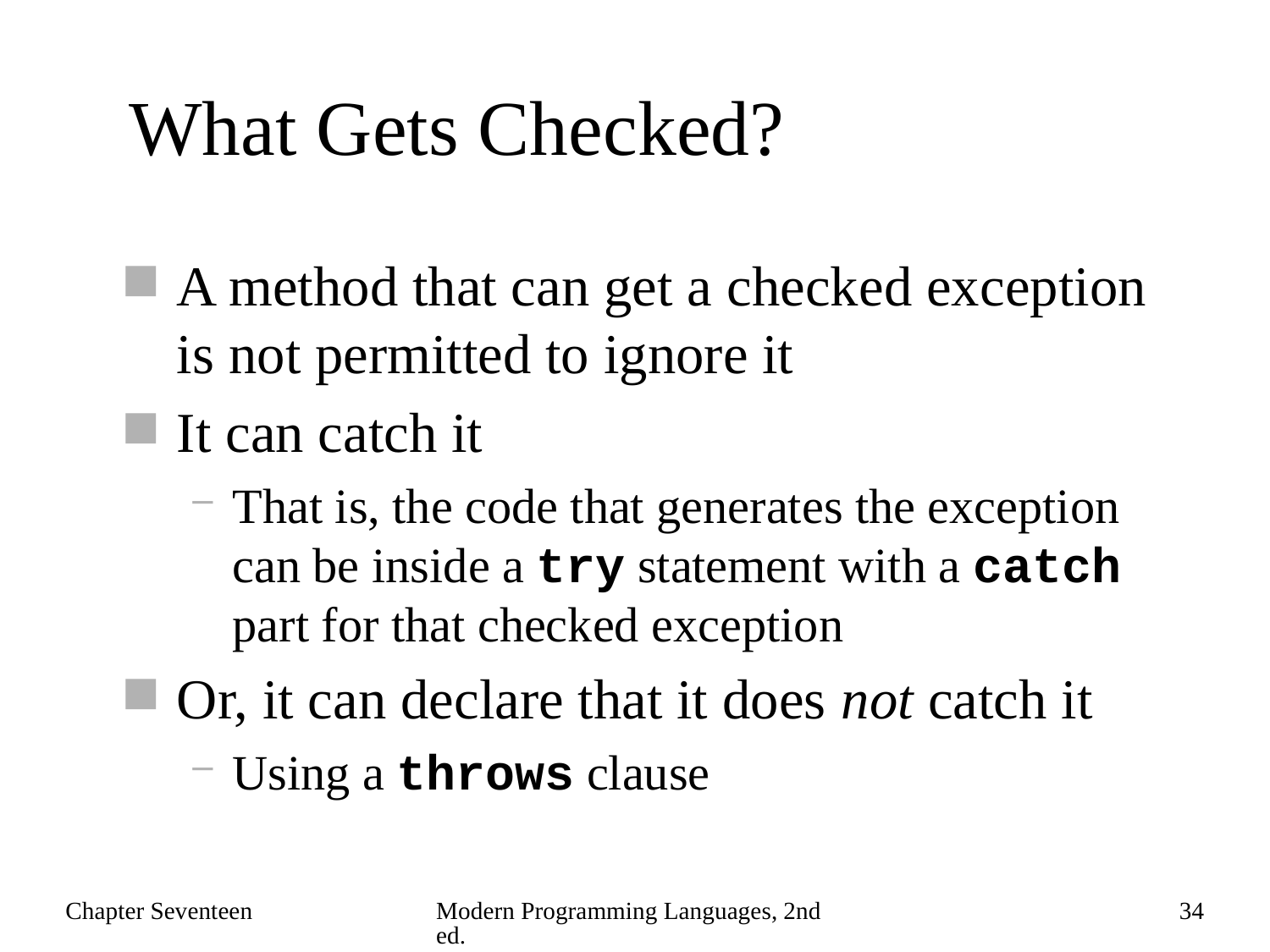

# What Gets Checked?
A method that can get a checked exception is not permitted to ignore it
It can catch it
That is, the code that generates the exception can be inside a try statement with a catch part for that checked exception
Or, it can declare that it does not catch it
Using a throws clause
Chapter Seventeen
Modern Programming Languages, 2nd ed.
34